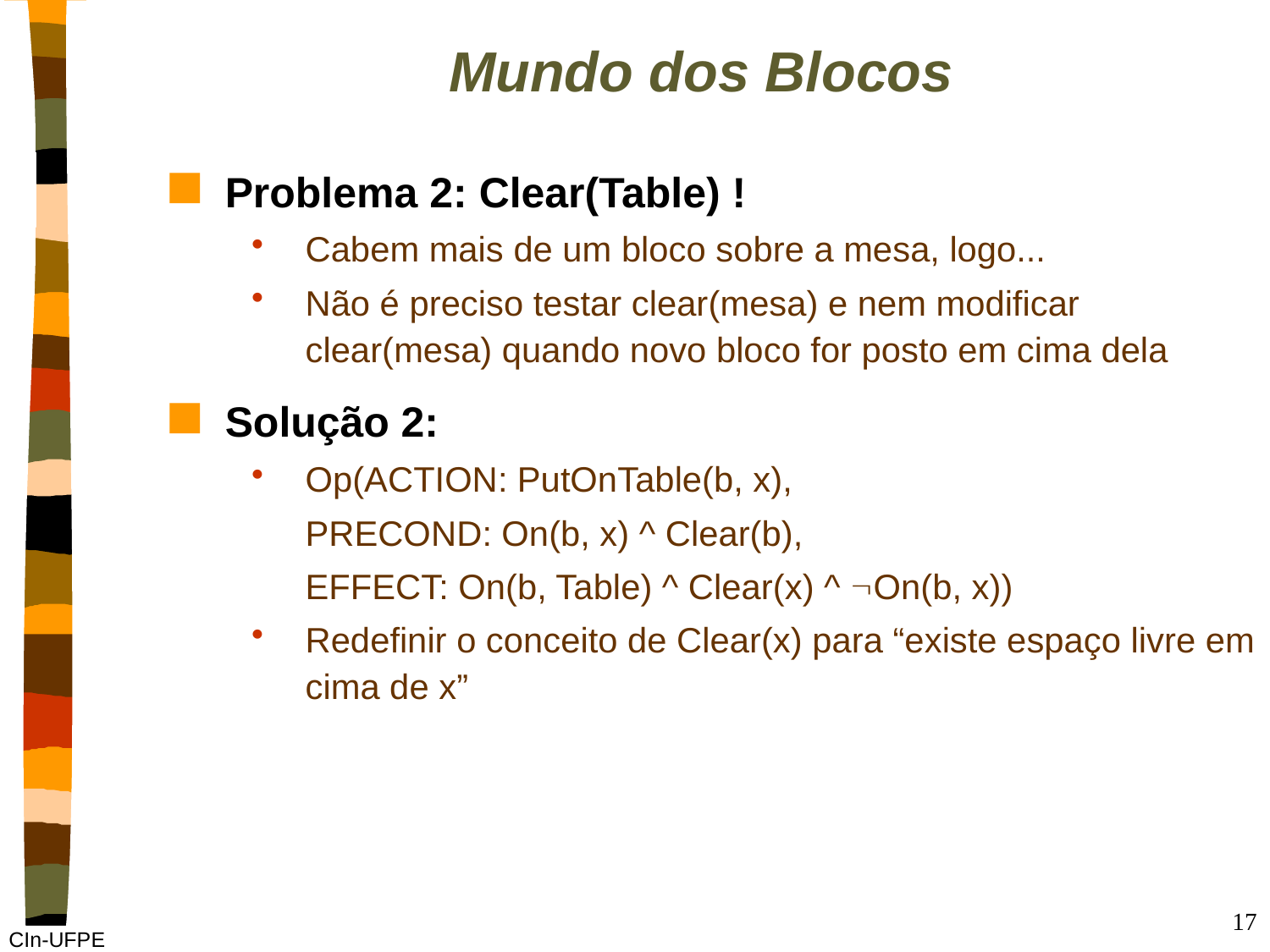

Mundo dos Blocos
Problema 2: Clear(Table) !
Cabem mais de um bloco sobre a mesa, logo...
Não é preciso testar clear(mesa) e nem modificar clear(mesa) quando novo bloco for posto em cima dela
Solução 2:
Op(ACTION: PutOnTable(b, x),
	PRECOND: On(b, x) ^ Clear(b),
	EFFECT: On(b, Table) ^ Clear(x) ^ ¬On(b, x))
Redefinir o conceito de Clear(x) para “existe espaço livre em cima de x”
17